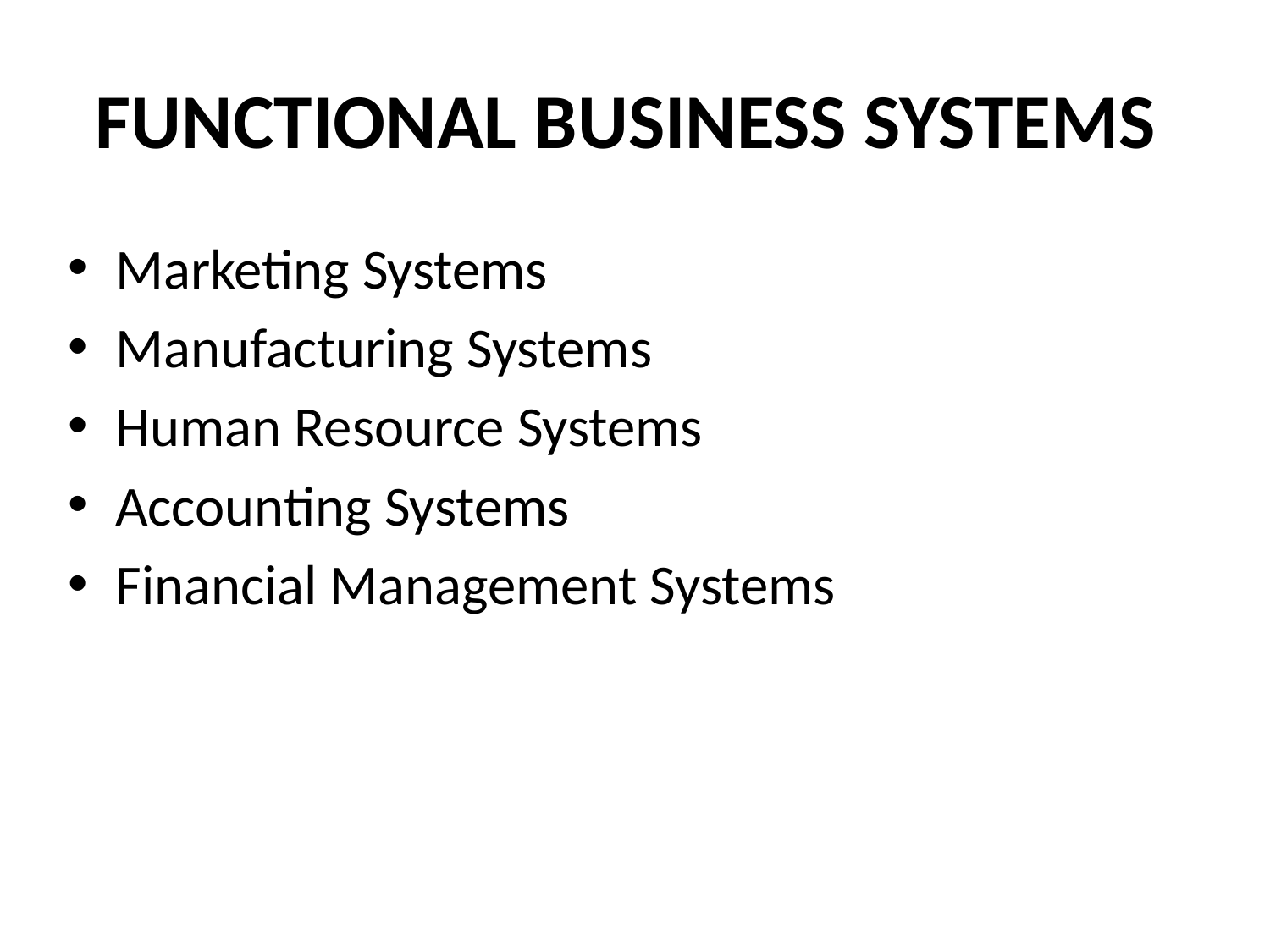

# FUNCTIONAL BUSINESS SYSTEMS
Marketing Systems
Manufacturing Systems
Human Resource Systems
Accounting Systems
Financial Management Systems